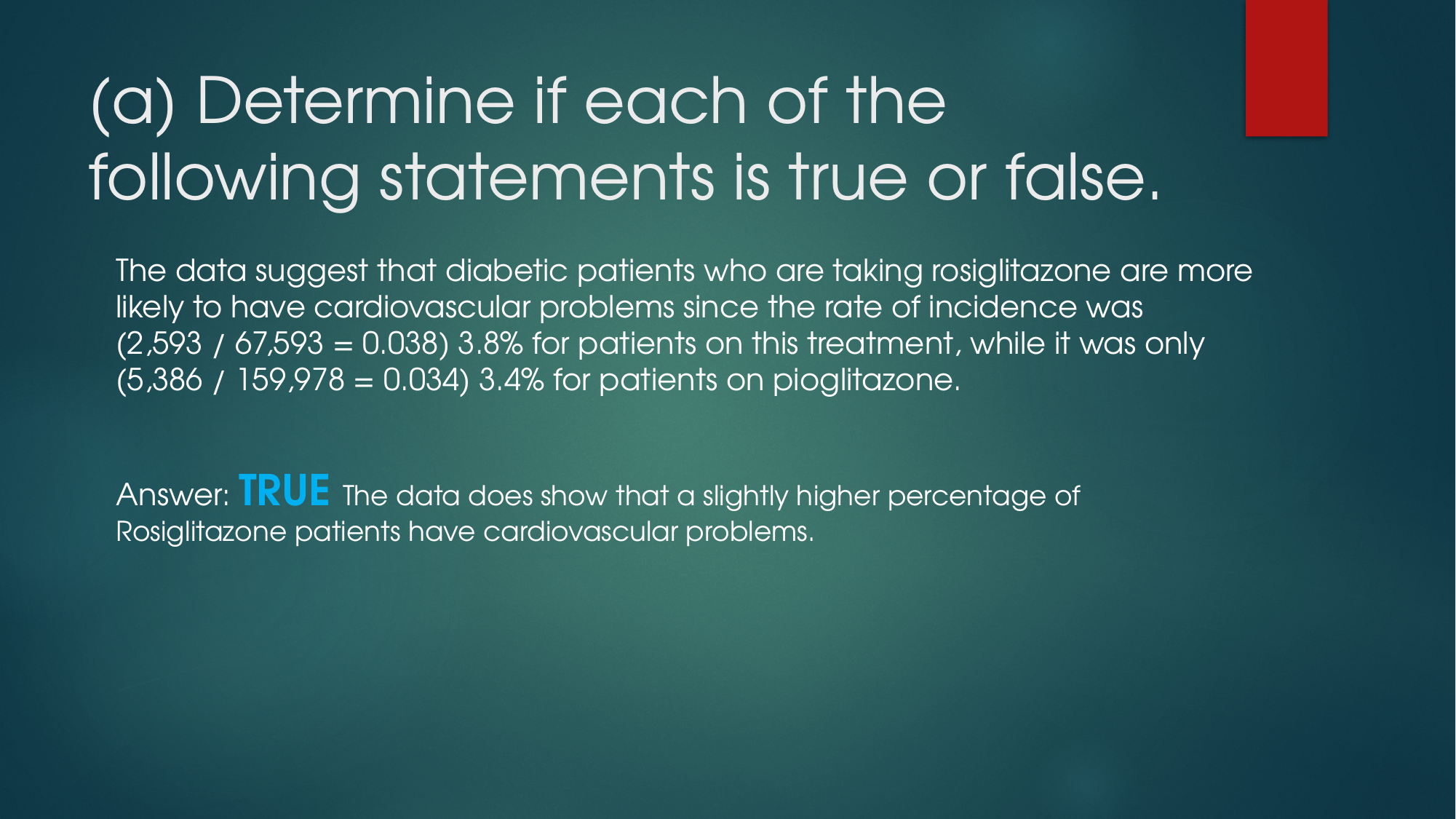

# (a) Determine if each of the following statements is true or false.
The data suggest that diabetic patients who are taking rosiglitazone are more likely to have cardiovascular problems since the rate of incidence was (2,593 / 67,593 = 0.038) 3.8% for patients on this treatment, while it was only (5,386 / 159,978 = 0.034) 3.4% for patients on pioglitazone.

Answer: TRUE The data does show that a slightly higher percentage of Rosiglitazone patients have cardiovascular problems.